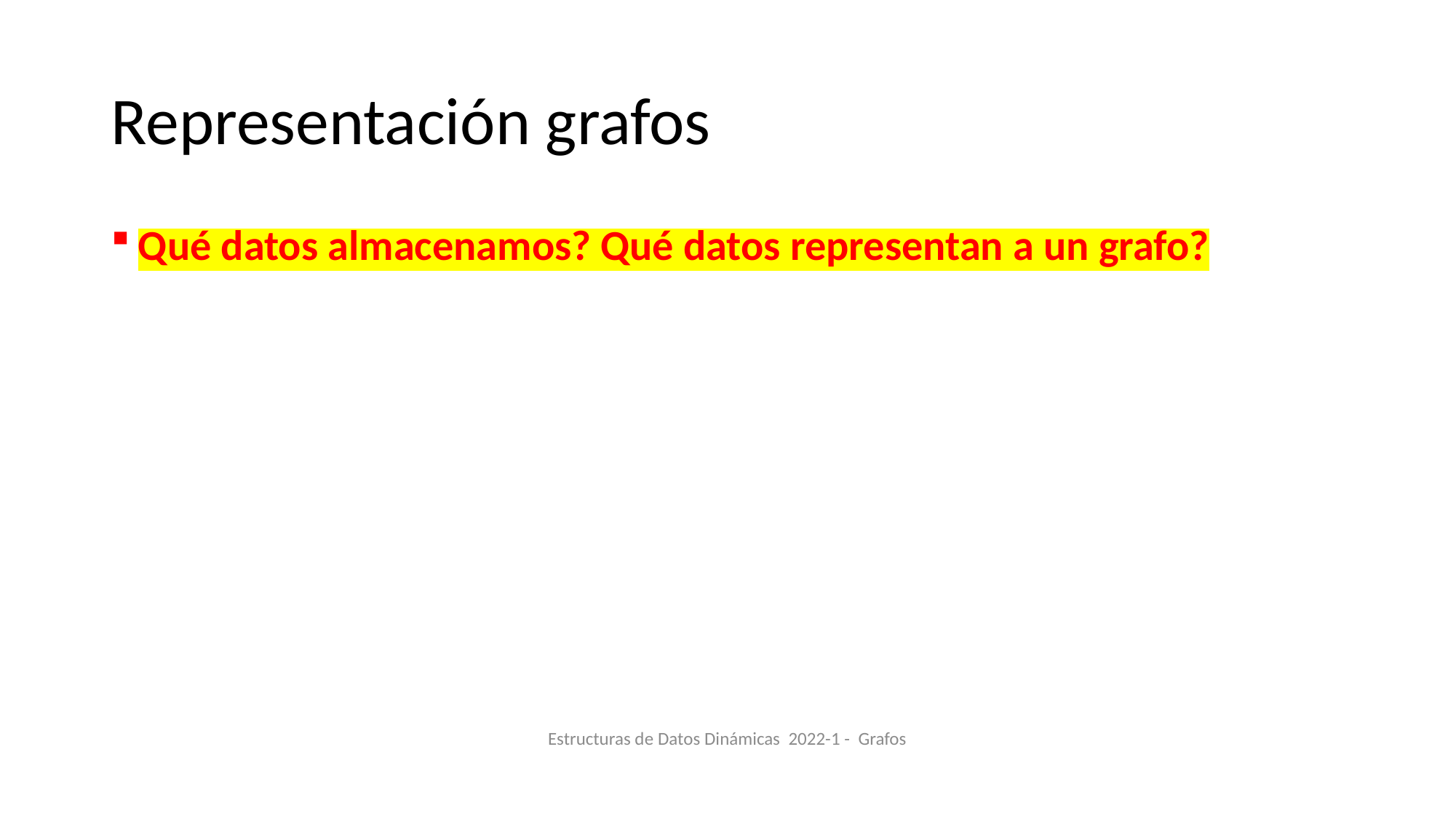

# Representación grafos
Qué datos almacenamos? Qué datos representan a un grafo?
Estructuras de Datos Dinámicas  2022-1 -  Grafos